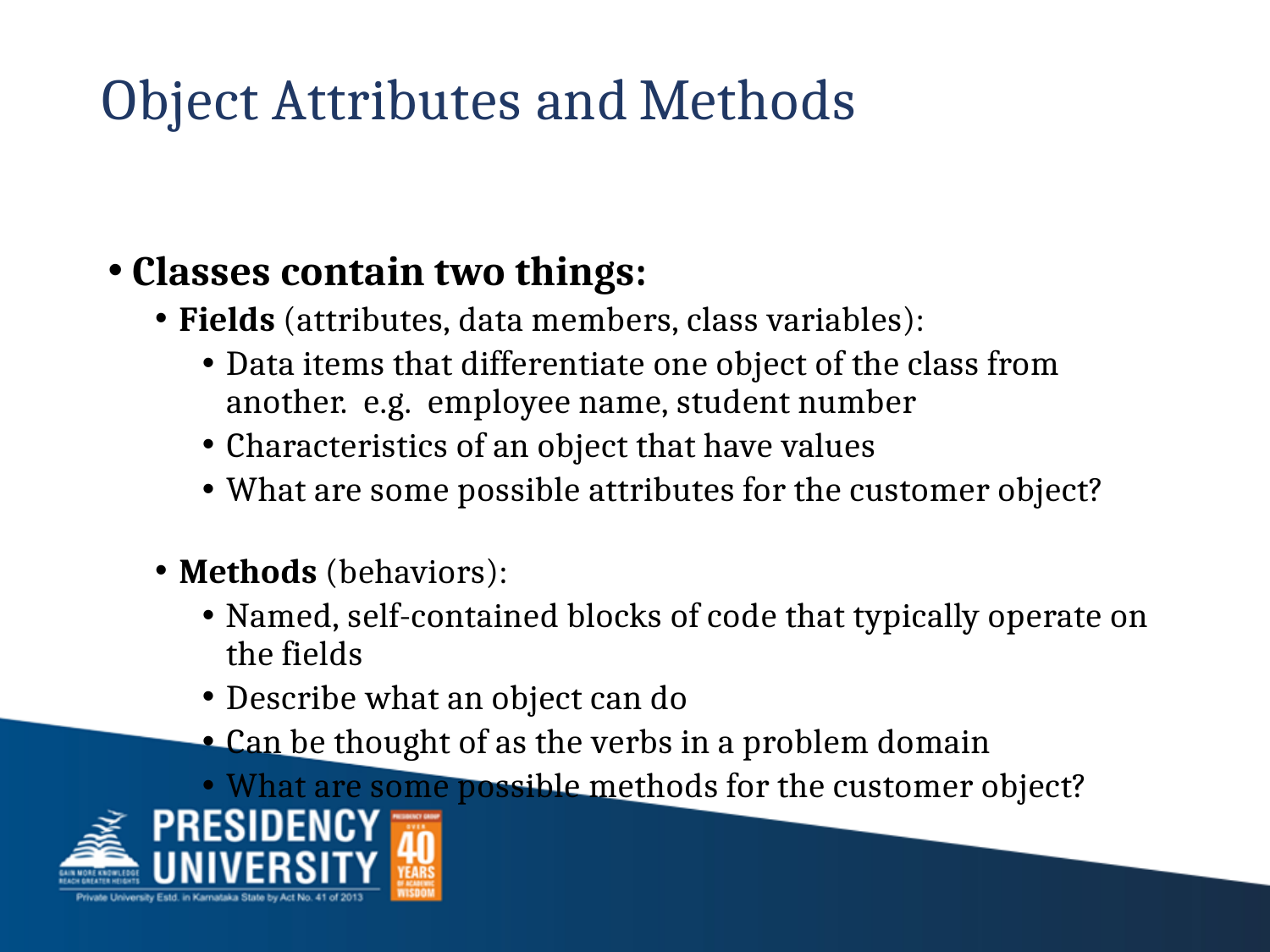

# Object Attributes and Methods
Classes contain two things:
Fields (attributes, data members, class variables):
Data items that differentiate one object of the class from another.  e.g.  employee name, student number
Characteristics of an object that have values
What are some possible attributes for the customer object?
Methods (behaviors):
Named, self-contained blocks of code that typically operate on the fields
Describe what an object can do
Can be thought of as the verbs in a problem domain
What are some possible methods for the customer object?